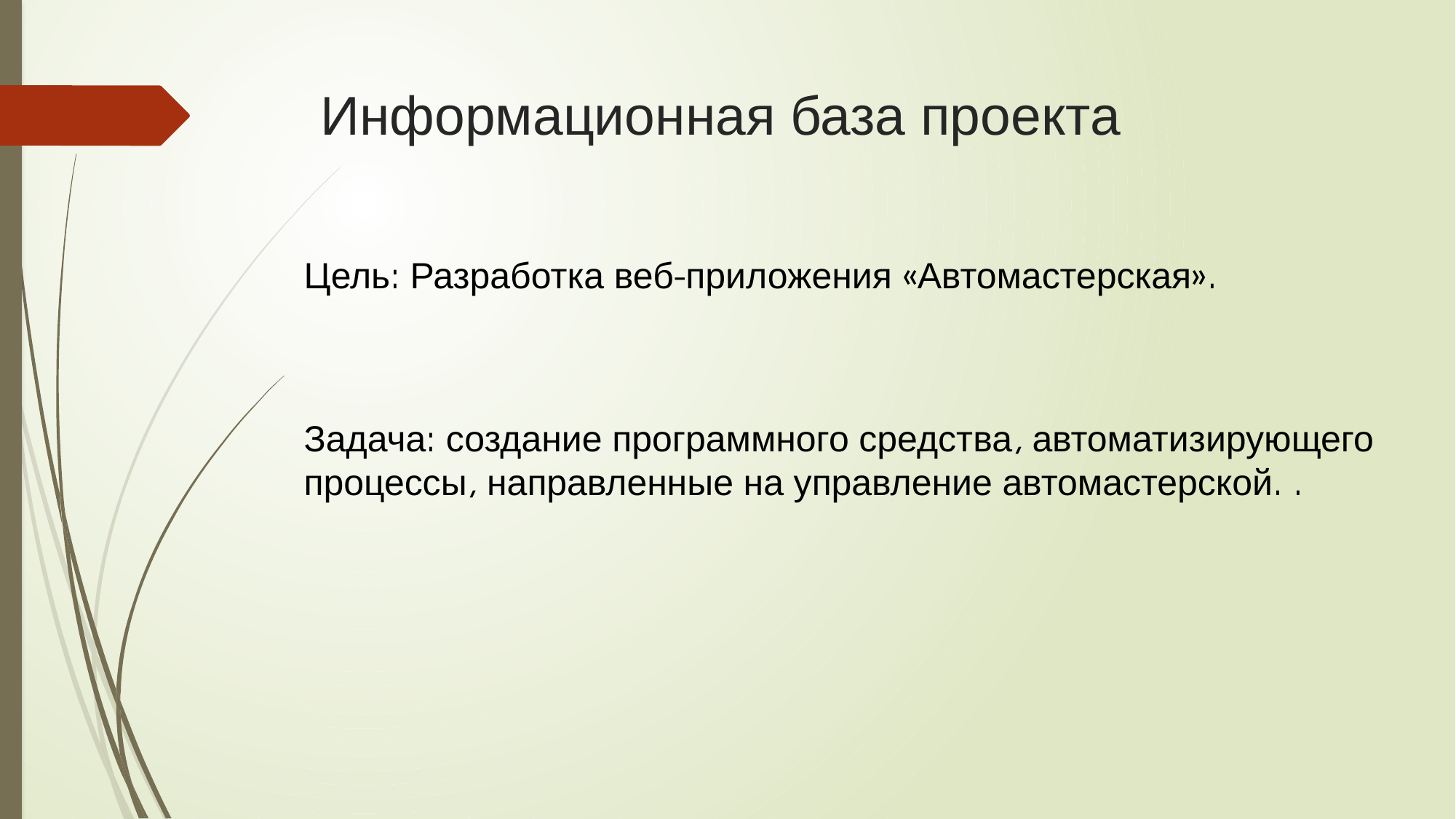

# Информационная база проекта
Цель: Разработка веб-приложения «Автомастерская».
Задача: создание программного средства, автоматизирующего процессы, направленные на управление автомастерской. .